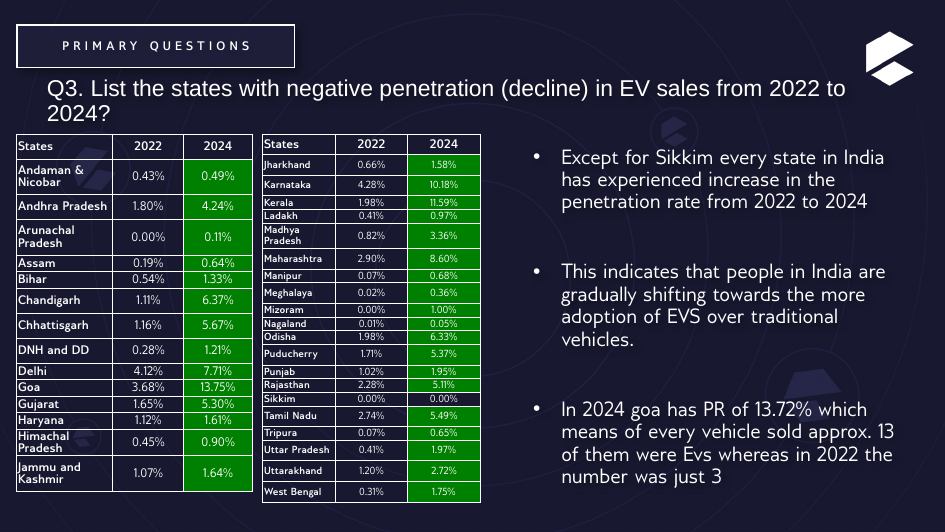

Primary Questions
Q3. List the states with negative penetration (decline) in EV sales from 2022 to 2024?
| States | 2022 | 2024 |
| --- | --- | --- |
| Andaman & Nicobar | 0.43% | 0.49% |
| Andhra Pradesh | 1.80% | 4.24% |
| Arunachal Pradesh | 0.00% | 0.11% |
| Assam | 0.19% | 0.64% |
| Bihar | 0.54% | 1.33% |
| Chandigarh | 1.11% | 6.37% |
| Chhattisgarh | 1.16% | 5.67% |
| DNH and DD | 0.28% | 1.21% |
| Delhi | 4.12% | 7.71% |
| Goa | 3.68% | 13.75% |
| Gujarat | 1.65% | 5.30% |
| Haryana | 1.12% | 1.61% |
| Himachal Pradesh | 0.45% | 0.90% |
| Jammu and Kashmir | 1.07% | 1.64% |
| States | 2022 | 2024 |
| --- | --- | --- |
| Jharkhand | 0.66% | 1.58% |
| Karnataka | 4.28% | 10.18% |
| Kerala | 1.98% | 11.59% |
| Ladakh | 0.41% | 0.97% |
| Madhya Pradesh | 0.82% | 3.36% |
| Maharashtra | 2.90% | 8.60% |
| Manipur | 0.07% | 0.68% |
| Meghalaya | 0.02% | 0.36% |
| Mizoram | 0.00% | 1.00% |
| Nagaland | 0.01% | 0.05% |
| Odisha | 1.98% | 6.33% |
| Puducherry | 1.71% | 5.37% |
| Punjab | 1.02% | 1.95% |
| Rajasthan | 2.28% | 5.11% |
| Sikkim | 0.00% | 0.00% |
| Tamil Nadu | 2.74% | 5.49% |
| Tripura | 0.07% | 0.65% |
| Uttar Pradesh | 0.41% | 1.97% |
| Uttarakhand | 1.20% | 2.72% |
| West Bengal | 0.31% | 1.75% |
Except for Sikkim every state in India has experienced increase in the penetration rate from 2022 to 2024

This indicates that people in India are gradually shifting towards the more adoption of EVS over traditional vehicles.

In 2024 goa has PR of 13.72% which means of every vehicle sold approx. 13 of them were Evs whereas in 2022 the  number was just 3